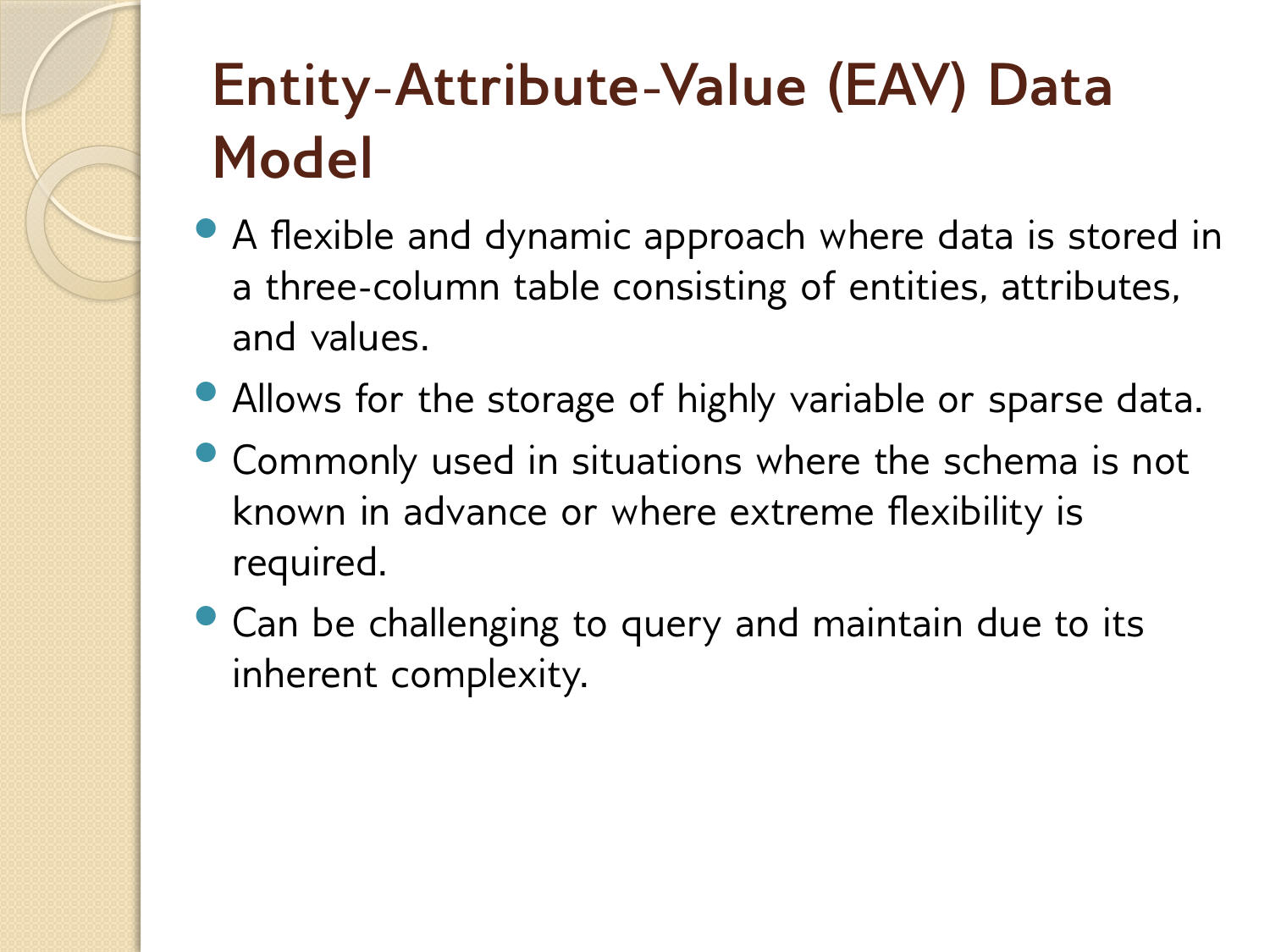

# Entity-Attribute-Value (EAV) Data Model
A flexible and dynamic approach where data is stored in a three-column table consisting of entities, attributes, and values.
Allows for the storage of highly variable or sparse data.
Commonly used in situations where the schema is not known in advance or where extreme flexibility is required.
Can be challenging to query and maintain due to its inherent complexity.